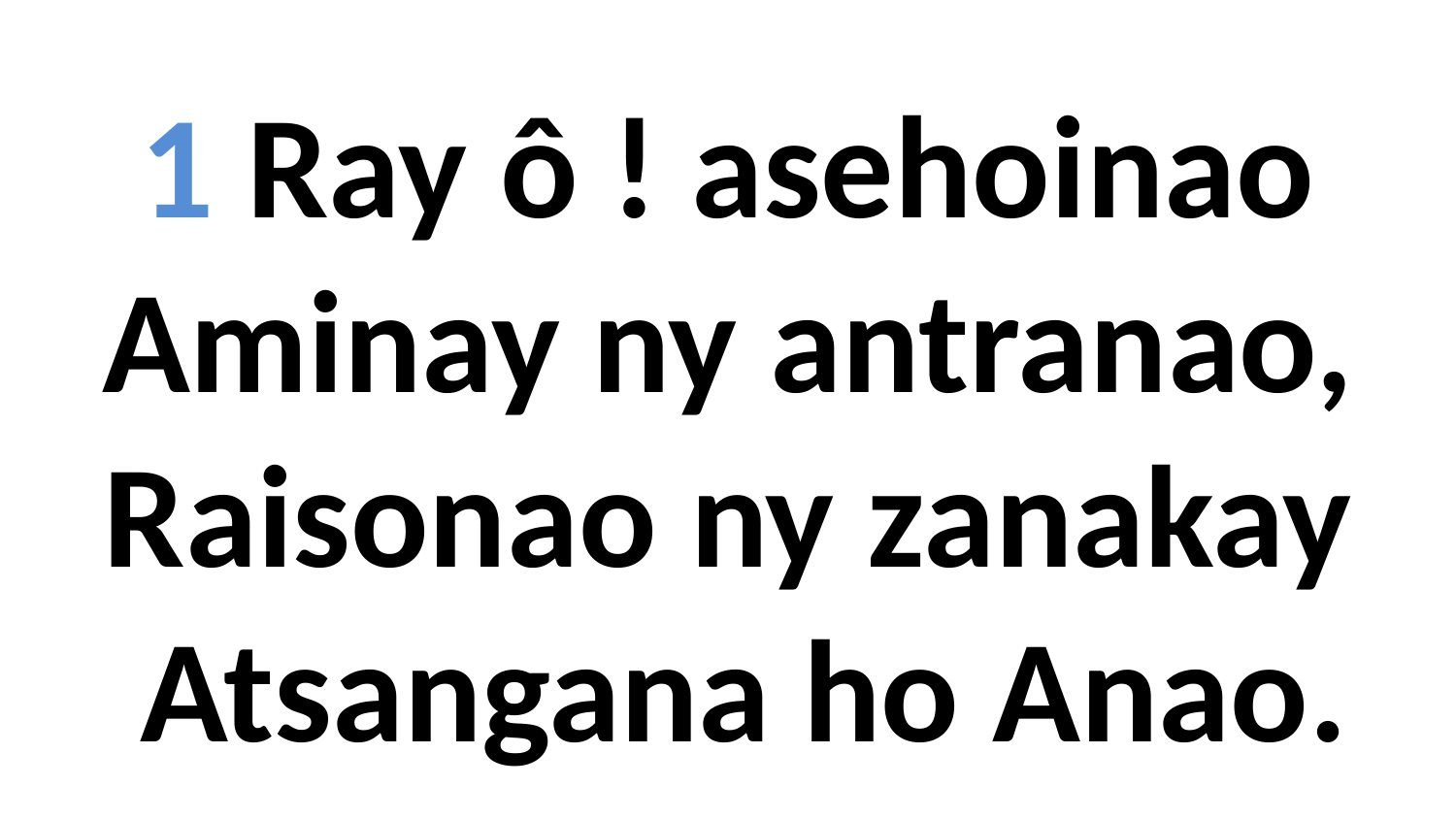

1 Ray ô ! asehoinao
Aminay ny antranao,
Raisonao ny zanakay
 Atsangana ho Anao.